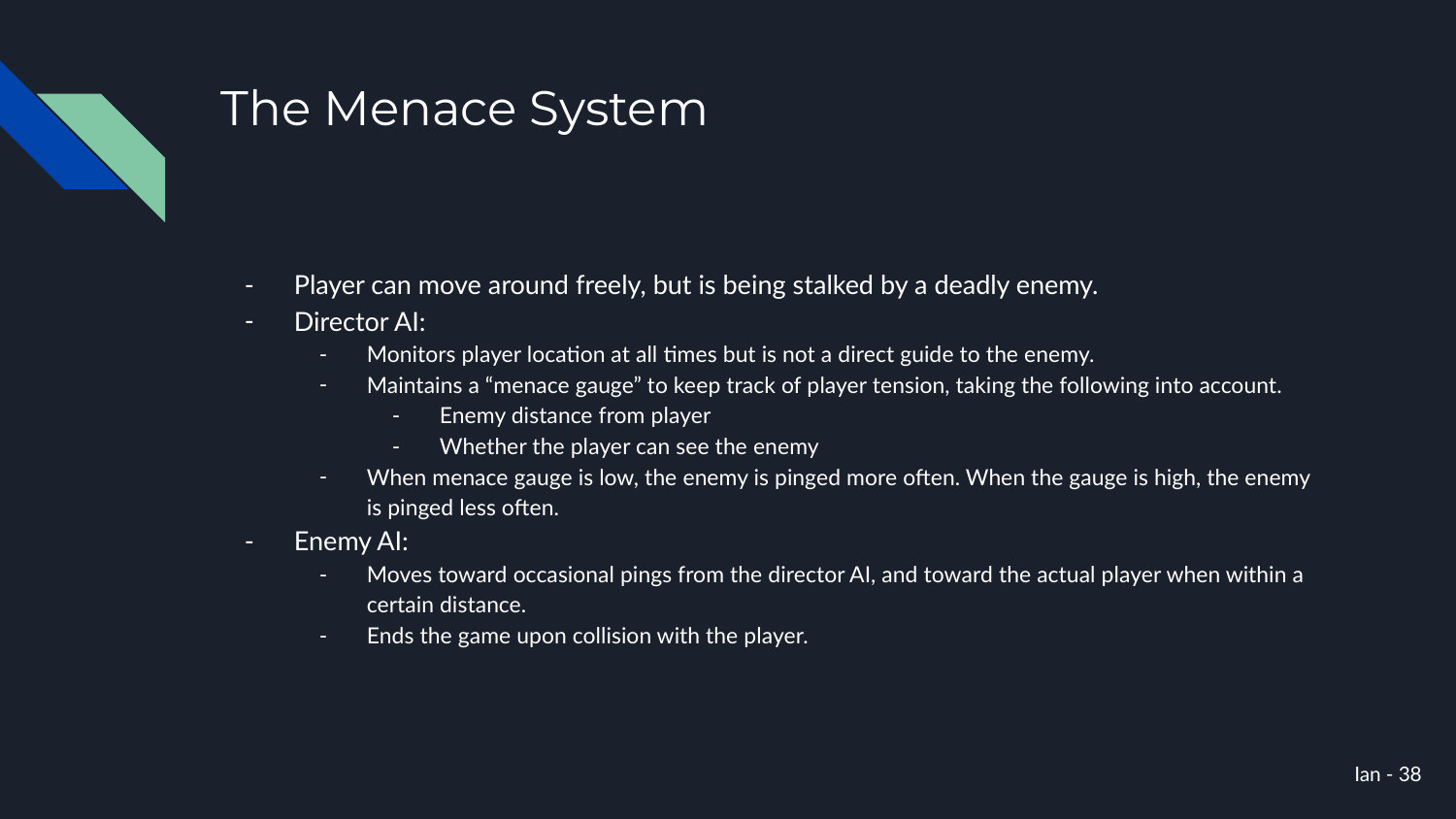

# The Menace System
Player can move around freely, but is being stalked by a deadly enemy.
Director AI:
Monitors player location at all times but is not a direct guide to the enemy.
Maintains a “menace gauge” to keep track of player tension, taking the following into account.
Enemy distance from player
Whether the player can see the enemy
When menace gauge is low, the enemy is pinged more often. When the gauge is high, the enemy is pinged less often.
Enemy AI:
Moves toward occasional pings from the director AI, and toward the actual player when within a certain distance.
Ends the game upon collision with the player.
Ian - 38